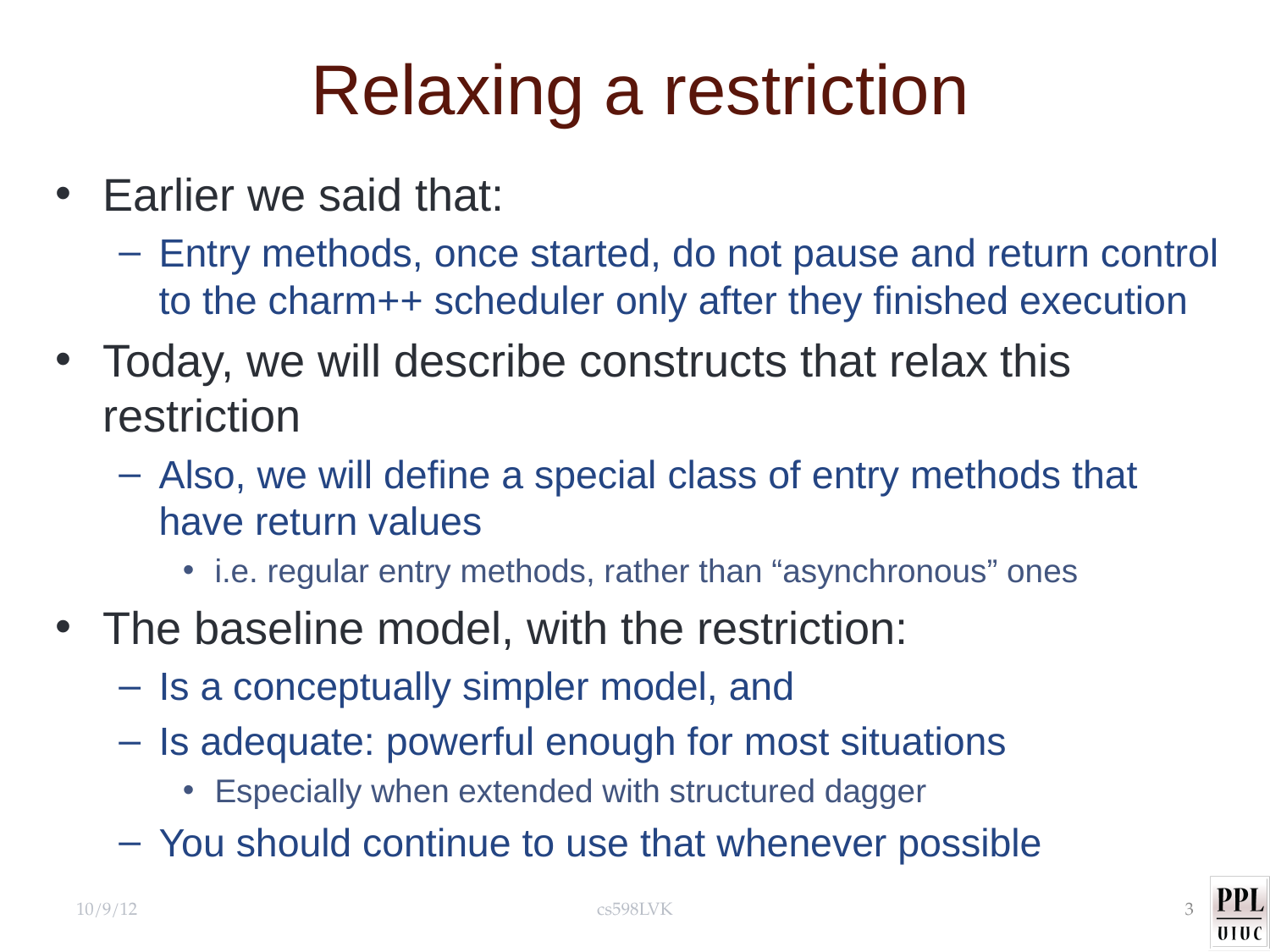

# Relaxing a restriction
Earlier we said that:
Entry methods, once started, do not pause and return control to the charm++ scheduler only after they finished execution
Today, we will describe constructs that relax this restriction
Also, we will define a special class of entry methods that have return values
i.e. regular entry methods, rather than “asynchronous” ones
The baseline model, with the restriction:
Is a conceptually simpler model, and
Is adequate: powerful enough for most situations
Especially when extended with structured dagger
You should continue to use that whenever possible

10/9/12
cs598LVK
3